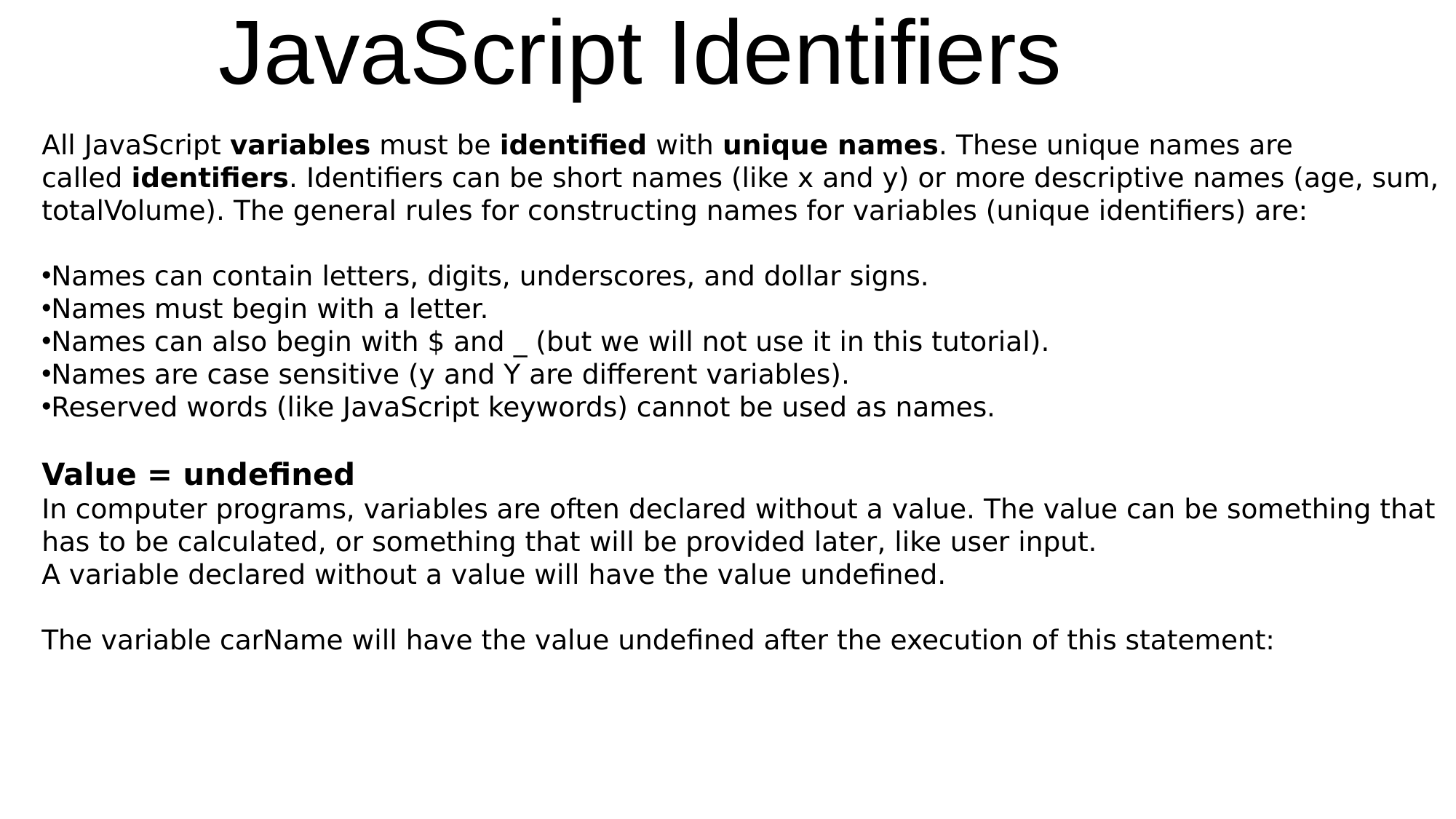

# JavaScript Identifiers
All JavaScript variables must be identified with unique names. These unique names are called identifiers. Identifiers can be short names (like x and y) or more descriptive names (age, sum, totalVolume). The general rules for constructing names for variables (unique identifiers) are:

Names can contain letters, digits, underscores, and dollar signs.
Names must begin with a letter.
Names can also begin with $ and _ (but we will not use it in this tutorial).
Names are case sensitive (y and Y are different variables).
Reserved words (like JavaScript keywords) cannot be used as names.

Value = undefined
In computer programs, variables are often declared without a value. The value can be something that has to be calculated, or something that will be provided later, like user input.
A variable declared without a value will have the value undefined.

The variable carName will have the value undefined after the execution of this statement: